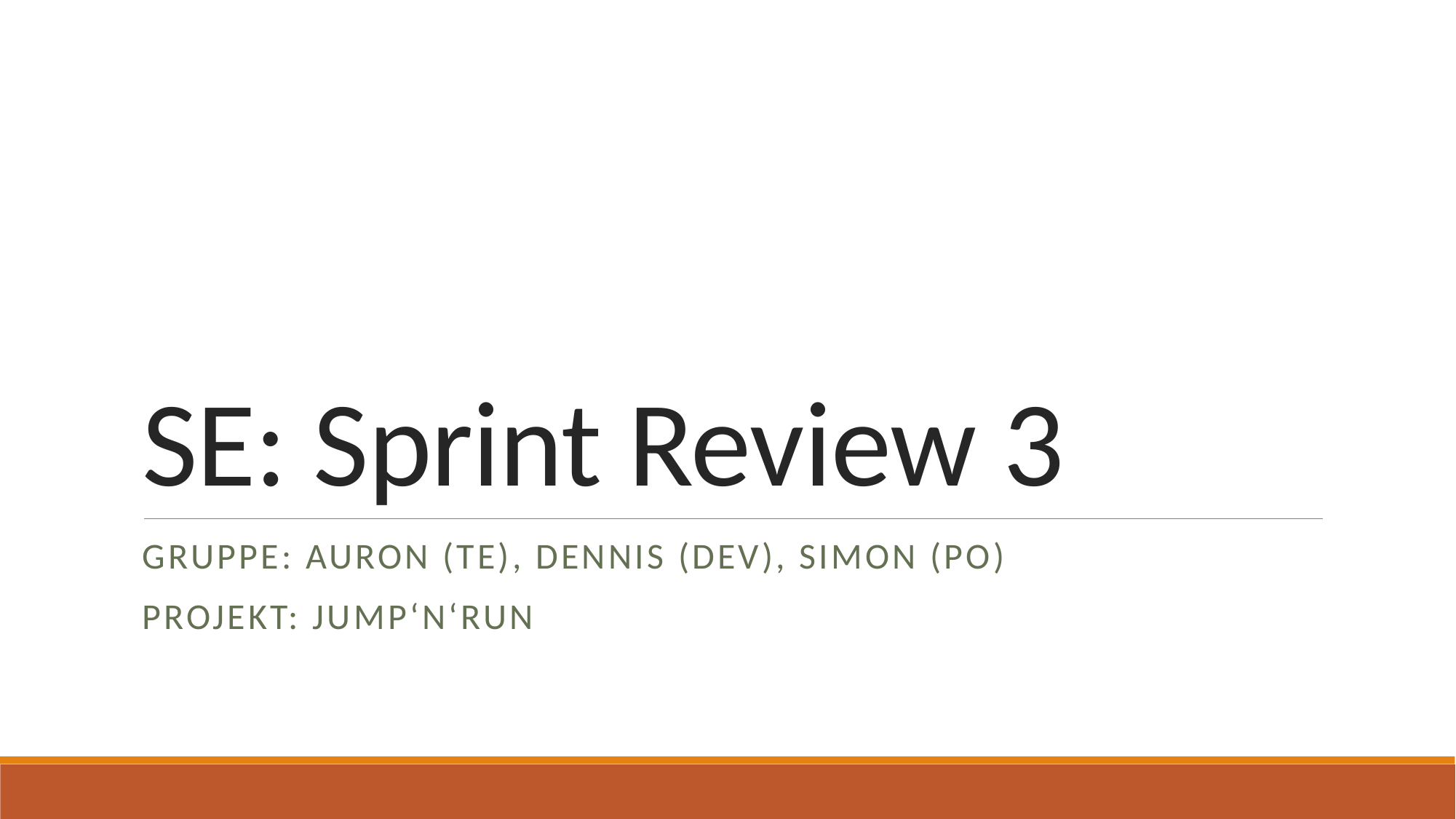

# SE: Sprint Review 3
Gruppe: Auron (TE), Dennis (DEV), Simon (PO)
Projekt: Jump‘N‘Run